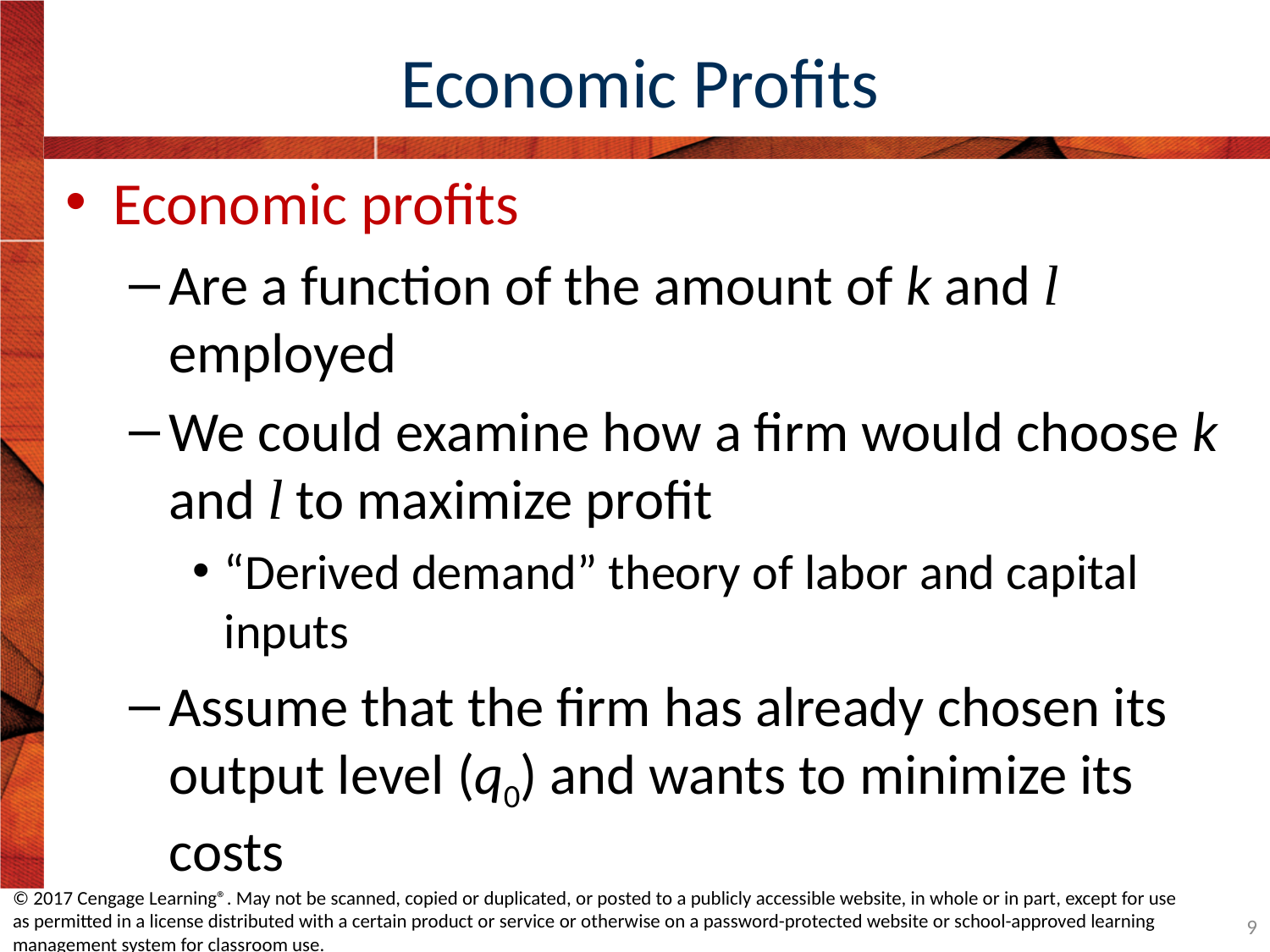

# Economic Profits
Economic profits
Are a function of the amount of k and l employed
We could examine how a firm would choose k and l to maximize profit
“Derived demand” theory of labor and capital inputs
Assume that the firm has already chosen its output level (q0) and wants to minimize its costs
© 2017 Cengage Learning®. May not be scanned, copied or duplicated, or posted to a publicly accessible website, in whole or in part, except for use as permitted in a license distributed with a certain product or service or otherwise on a password-protected website or school-approved learning management system for classroom use.
9